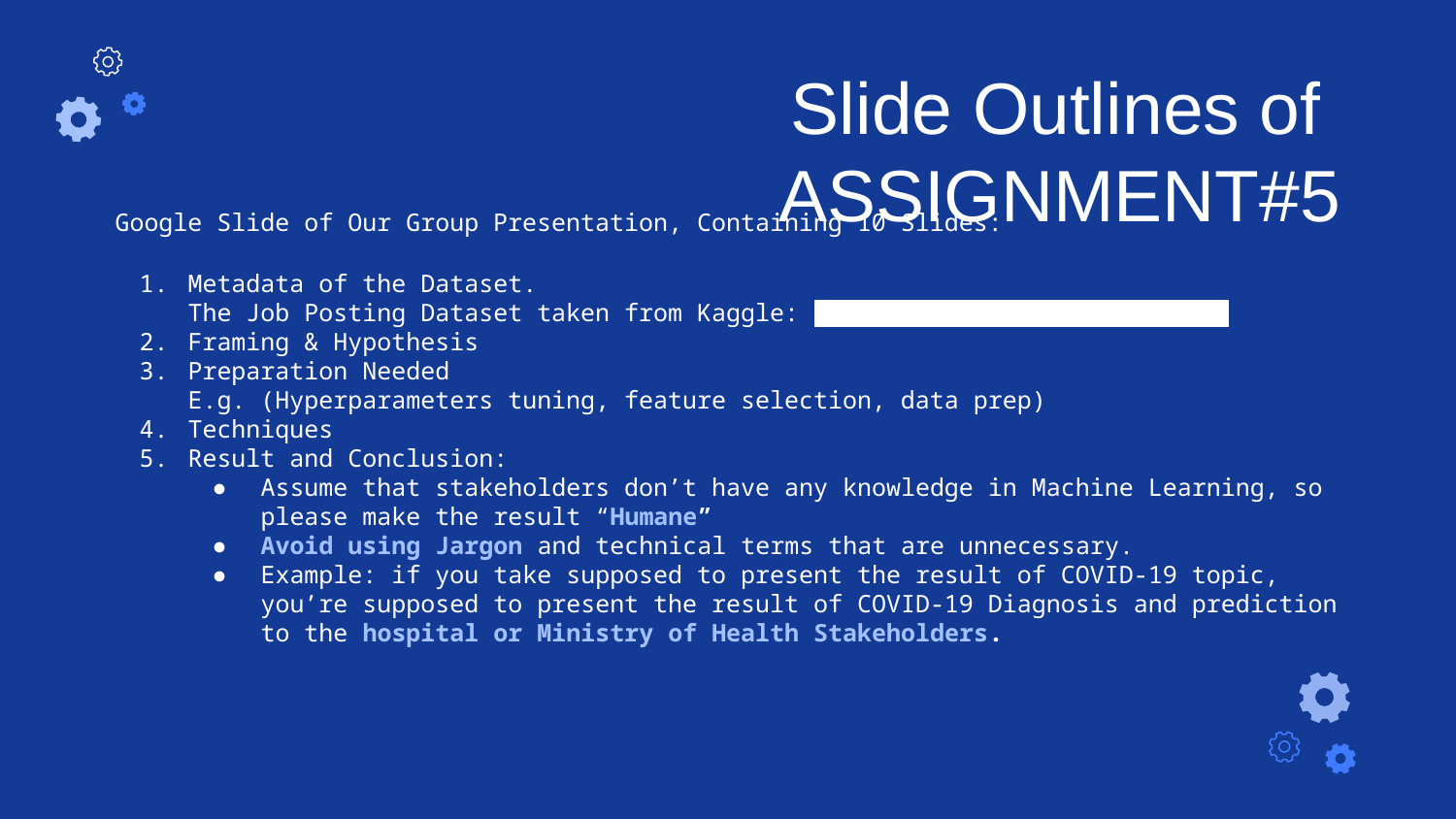

# Slide Outlines of  ASSIGNMENT#5
Google Slide of Our Group Presentation, Containing 10 Slides:
Metadata of the Dataset.
The Job Posting Dataset taken from Kaggle:  Real or Fake Jobposting Prediction
Framing & Hypothesis
Preparation Needed
E.g. (Hyperparameters tuning, feature selection, data prep)
Techniques
Result and Conclusion:
Assume that stakeholders don’t have any knowledge in Machine Learning, so please make the result “Humane”
Avoid using Jargon and technical terms that are unnecessary.
Example: if you take supposed to present the result of COVID-19 topic, you’re supposed to present the result of COVID-19 Diagnosis and prediction to the hospital or Ministry of Health Stakeholders.